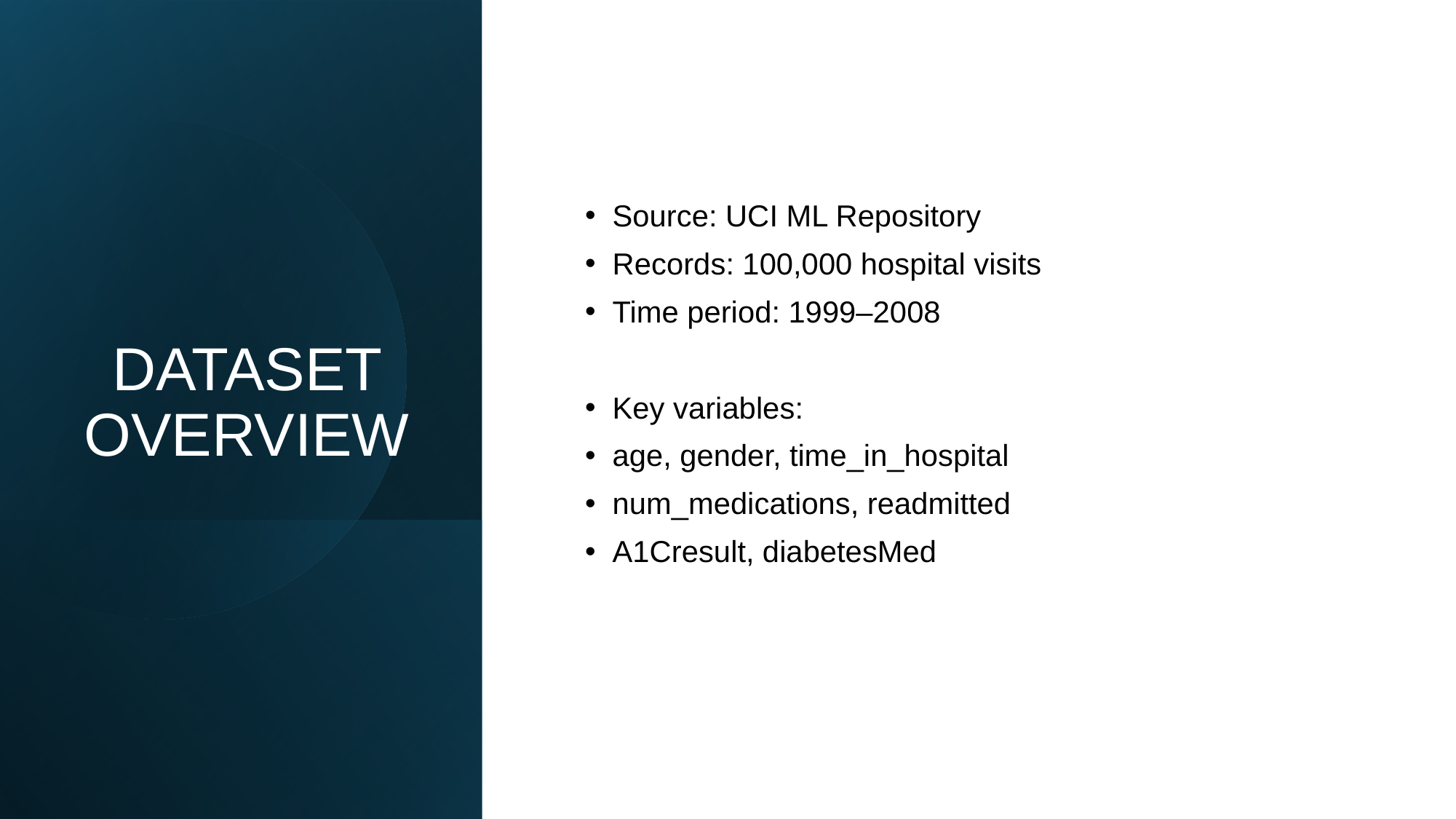

# DATASET OVERVIEW
Source: UCI ML Repository
Records: 100,000 hospital visits
Time period: 1999–2008

Key variables:
age, gender, time_in_hospital
num_medications, readmitted
A1Cresult, diabetesMed